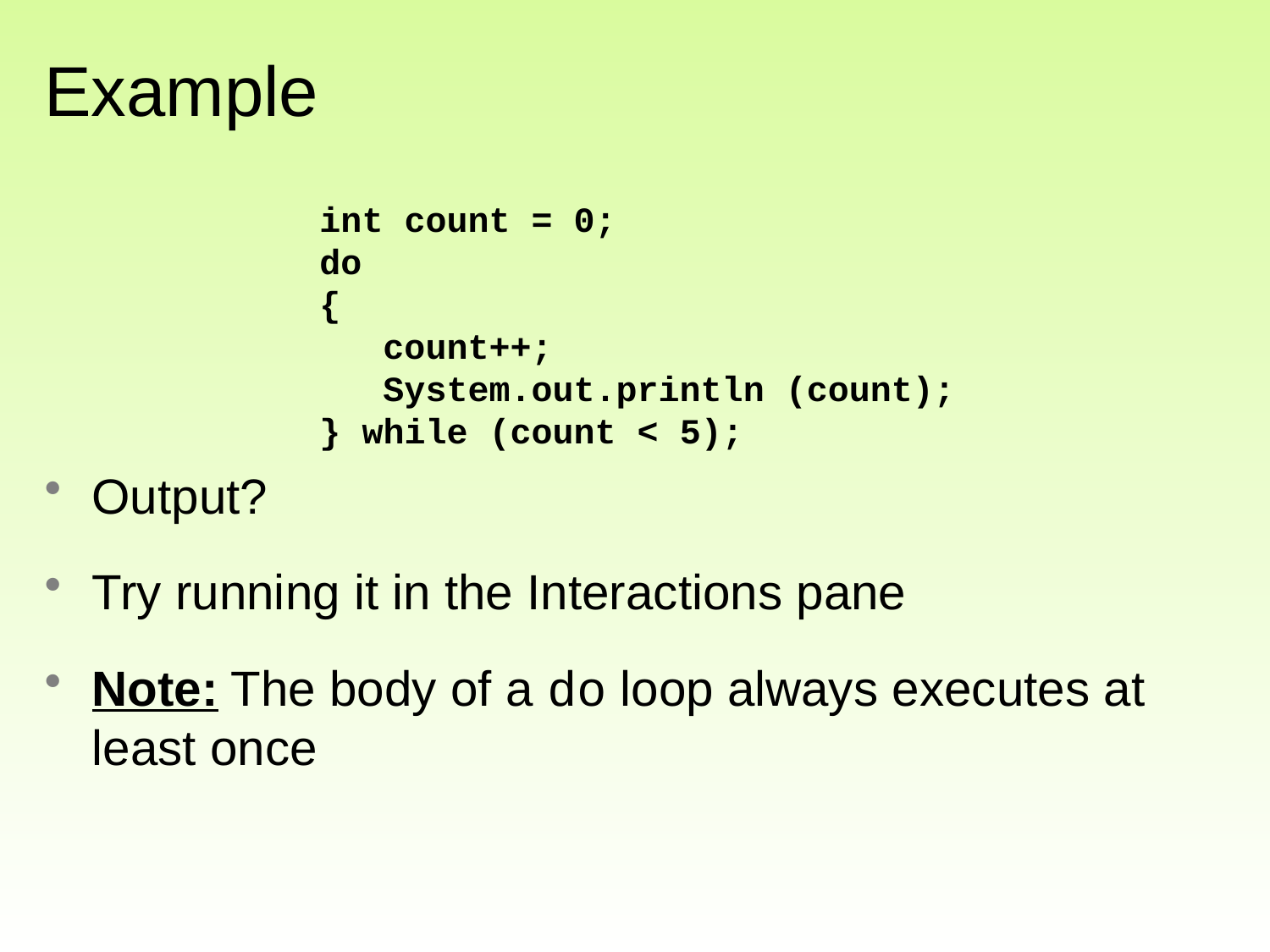

# Example

Output?
Try running it in the Interactions pane
Note: The body of a do loop always executes at least once
int count = 0;
do
{
   count++;
   System.out.println (count);
} while (count < 5);